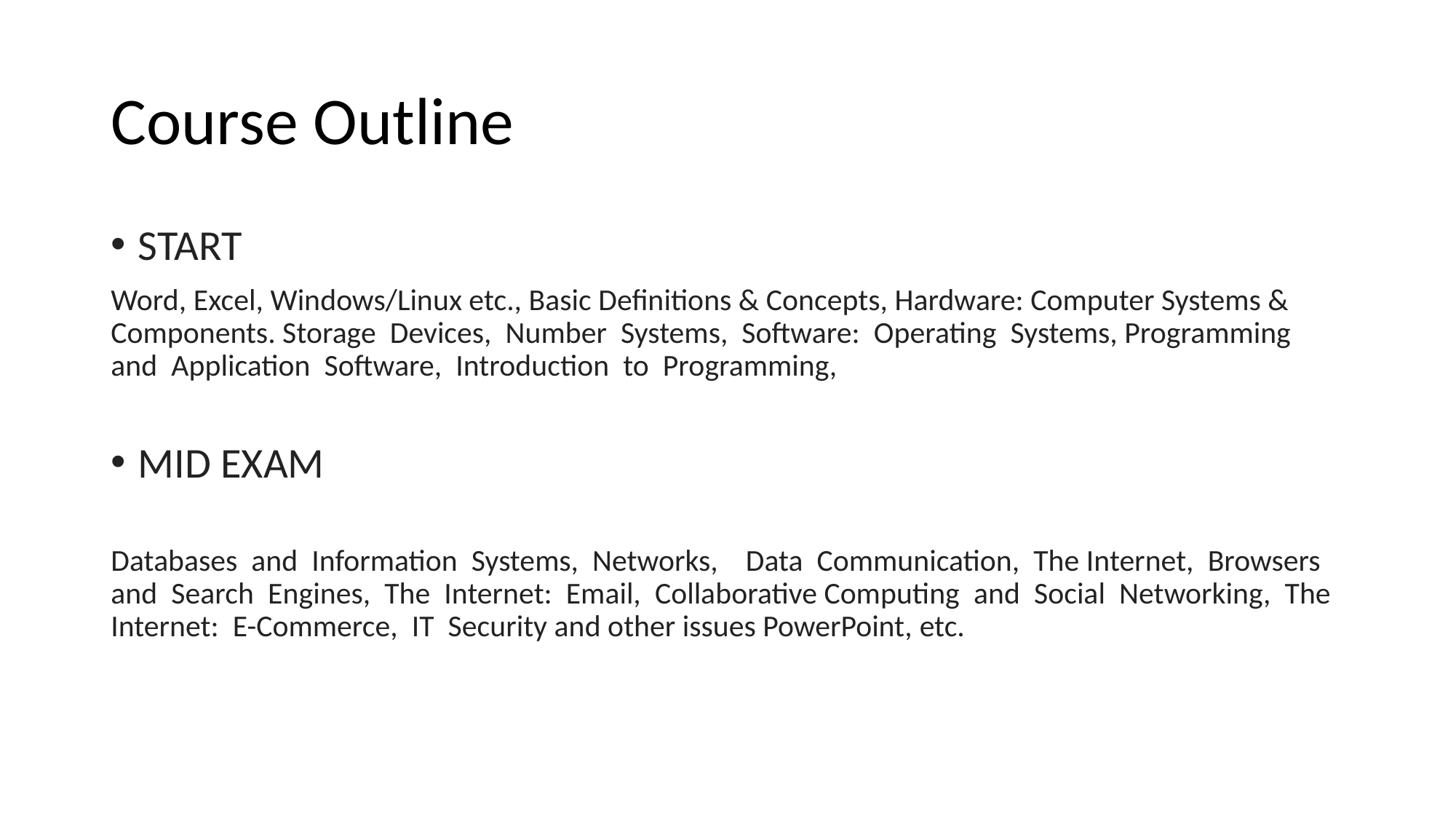

# Course Outline
START
Word, Excel, Windows/Linux etc., Basic Definitions & Concepts, Hardware: Computer Systems & Components. Storage  Devices,  Number  Systems,  Software:  Operating  Systems, Programming  and  Application  Software,  Introduction  to  Programming,

MID EXAM

Databases  and  Information  Systems,  Networks,    Data  Communication,  The Internet,  Browsers  and  Search  Engines,  The  Internet:  Email,  Collaborative Computing  and  Social  Networking,  The  Internet:  E-Commerce,  IT  Security and other issues PowerPoint, etc.